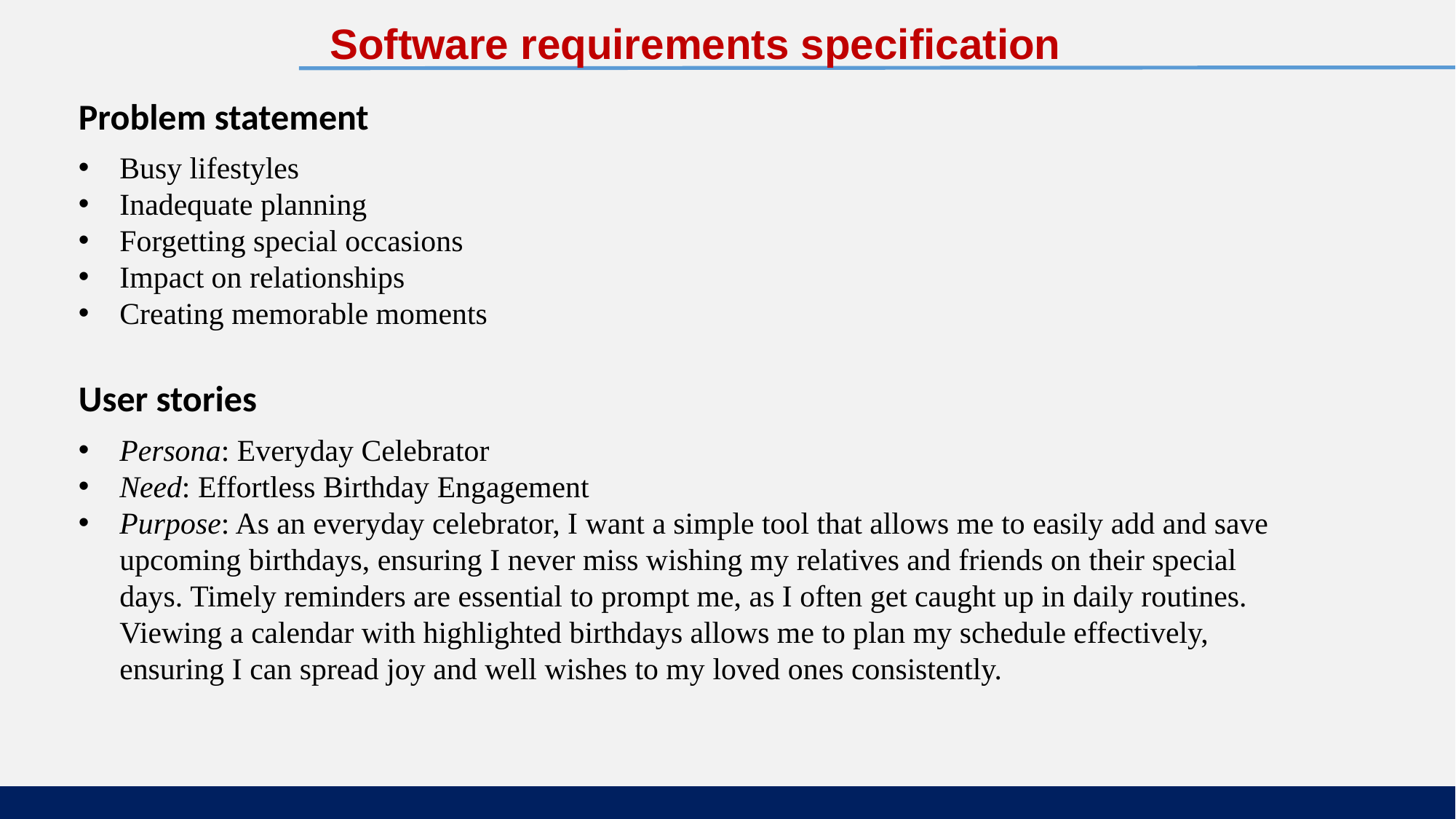

Software requirements specification
Problem statement
Busy lifestyles
Inadequate planning
Forgetting special occasions
Impact on relationships
Creating memorable moments
User stories
Persona: Everyday Celebrator
Need: Effortless Birthday Engagement
Purpose: As an everyday celebrator, I want a simple tool that allows me to easily add and save upcoming birthdays, ensuring I never miss wishing my relatives and friends on their special days. Timely reminders are essential to prompt me, as I often get caught up in daily routines. Viewing a calendar with highlighted birthdays allows me to plan my schedule effectively, ensuring I can spread joy and well wishes to my loved ones consistently.